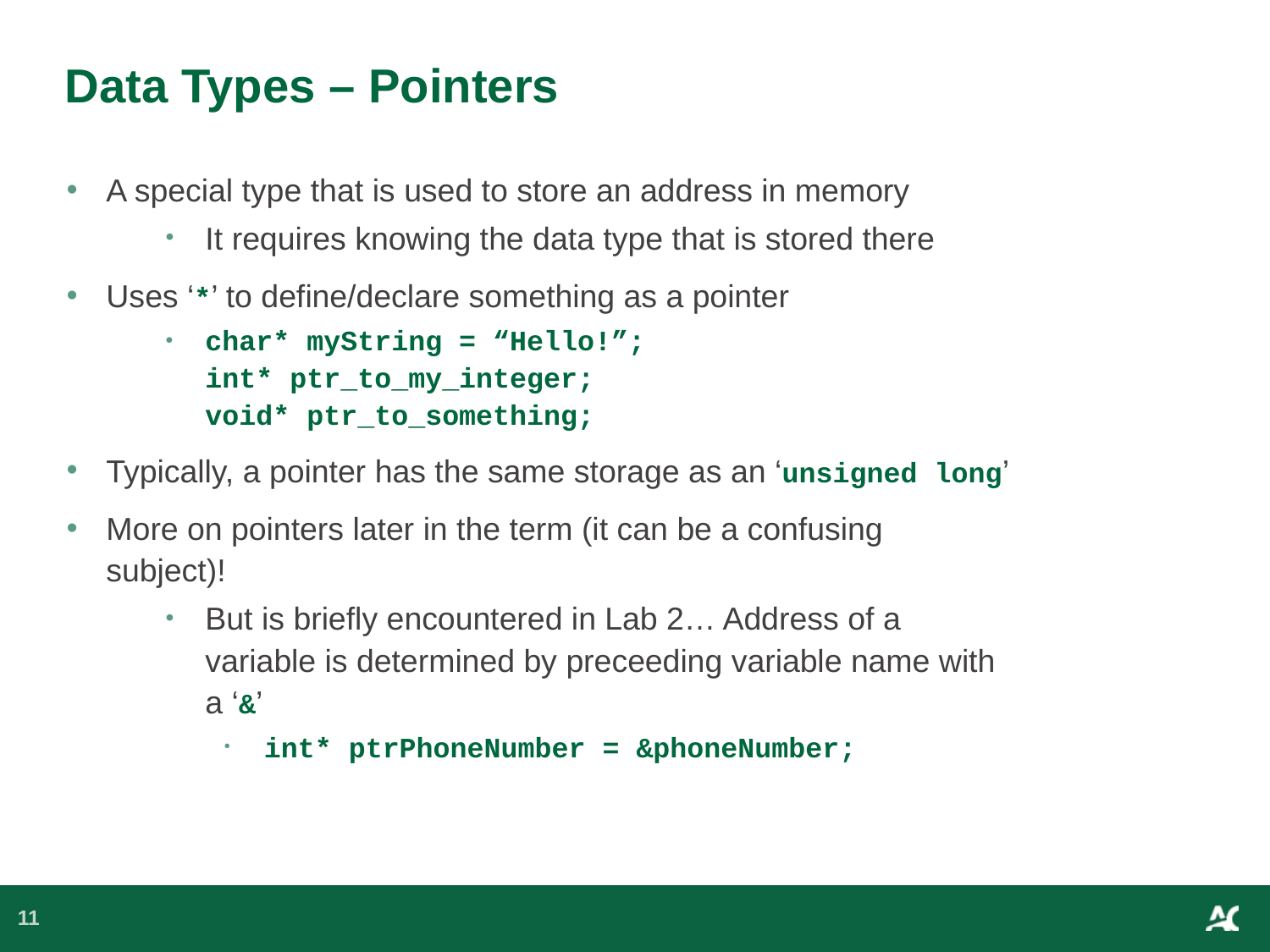

# Data Types – Pointers
A special type that is used to store an address in memory
It requires knowing the data type that is stored there
Uses ‘*’ to define/declare something as a pointer
char* myString = “Hello!”;
int* ptr_to_my_integer;
void* ptr_to_something;
Typically, a pointer has the same storage as an ‘unsigned long’
More on pointers later in the term (it can be a confusing subject)!
But is briefly encountered in Lab 2… Address of a variable is determined by preceeding variable name with a ‘&’
int* ptrPhoneNumber = &phoneNumber;
11